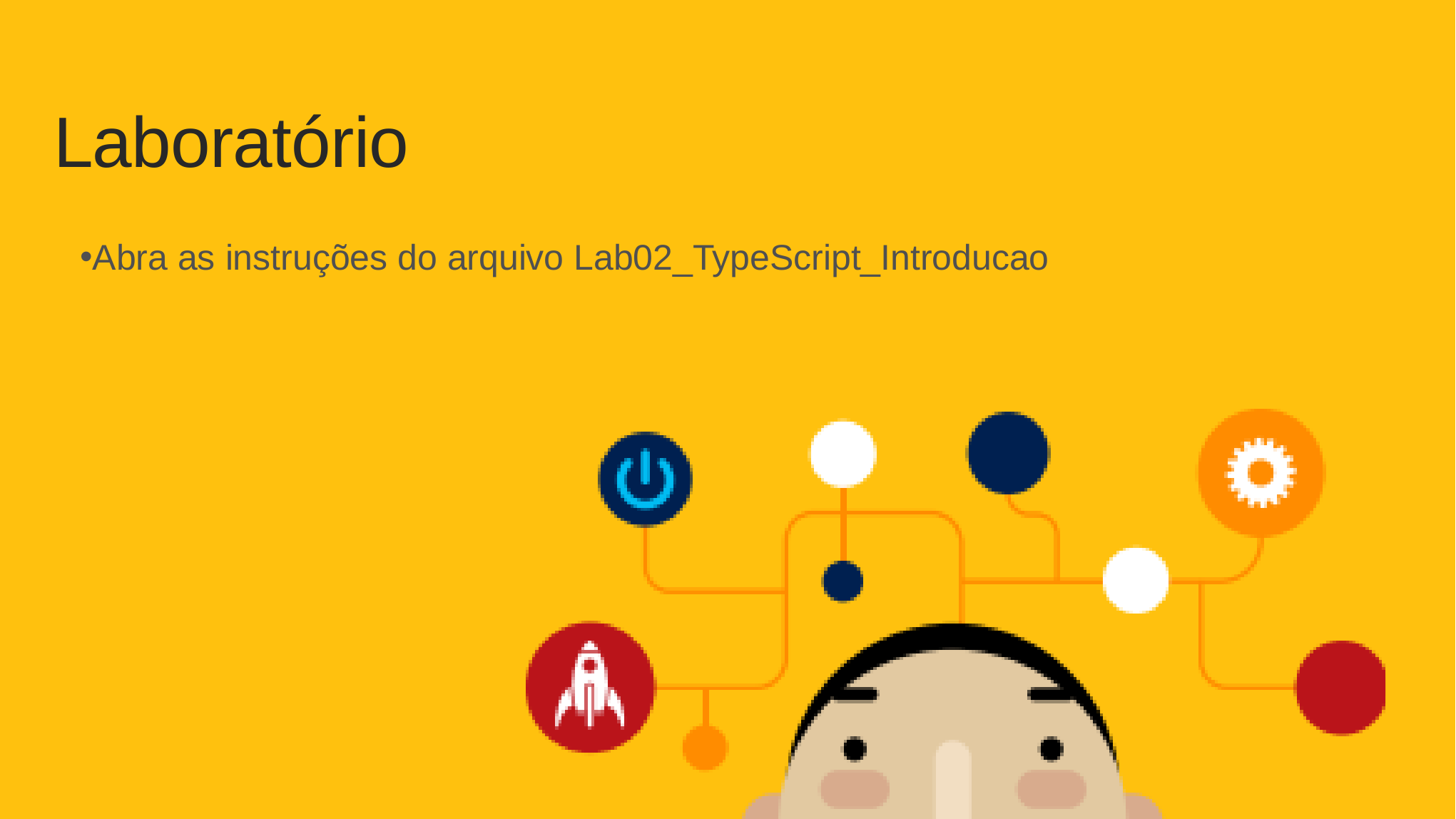

# Laboratório
Abra as instruções do arquivo Lab02_TypeScript_Introducao